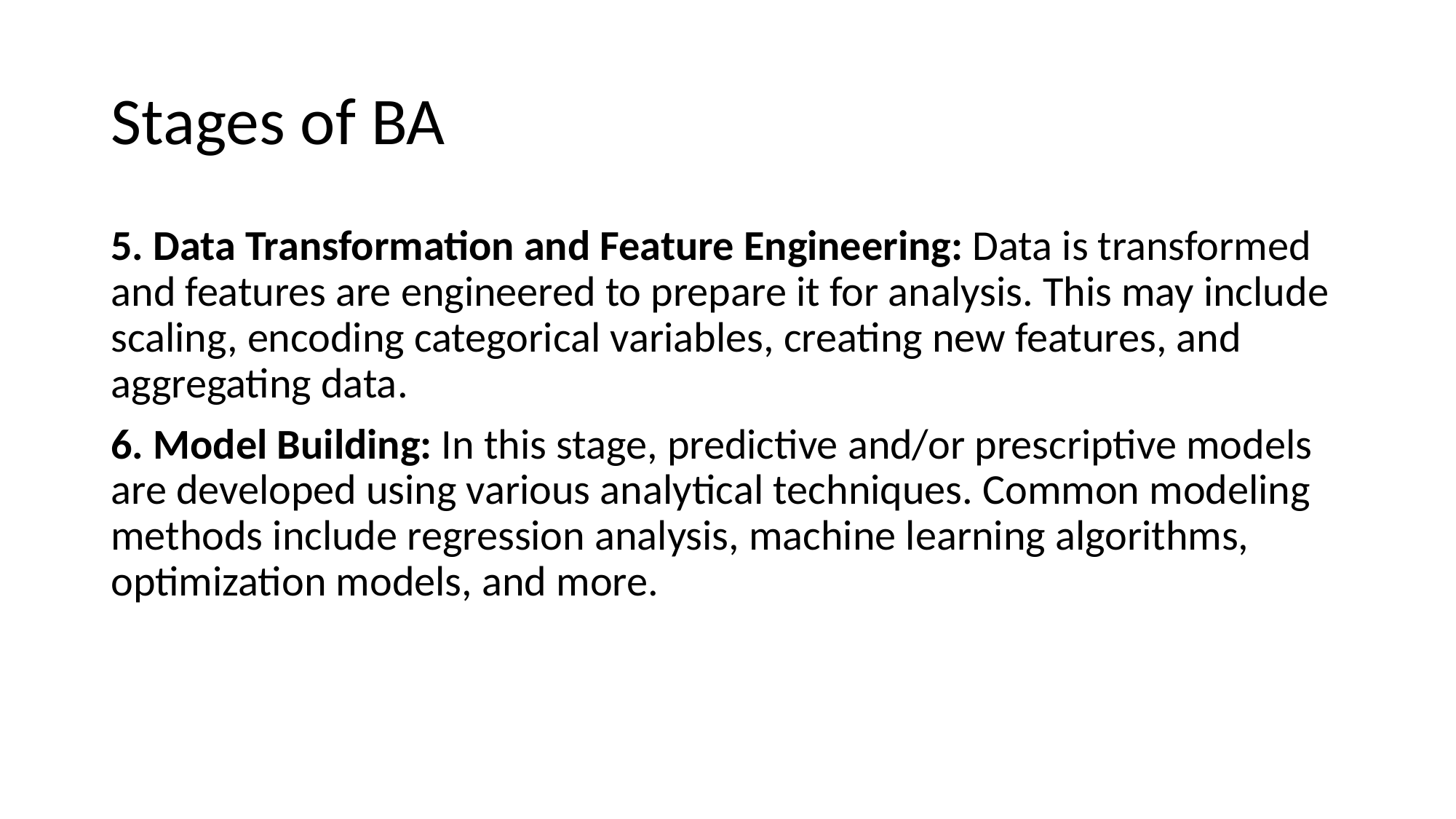

# Stages of BA
5. Data Transformation and Feature Engineering: Data is transformed and features are engineered to prepare it for analysis. This may include scaling, encoding categorical variables, creating new features, and aggregating data.
6. Model Building: In this stage, predictive and/or prescriptive models are developed using various analytical techniques. Common modeling methods include regression analysis, machine learning algorithms, optimization models, and more.